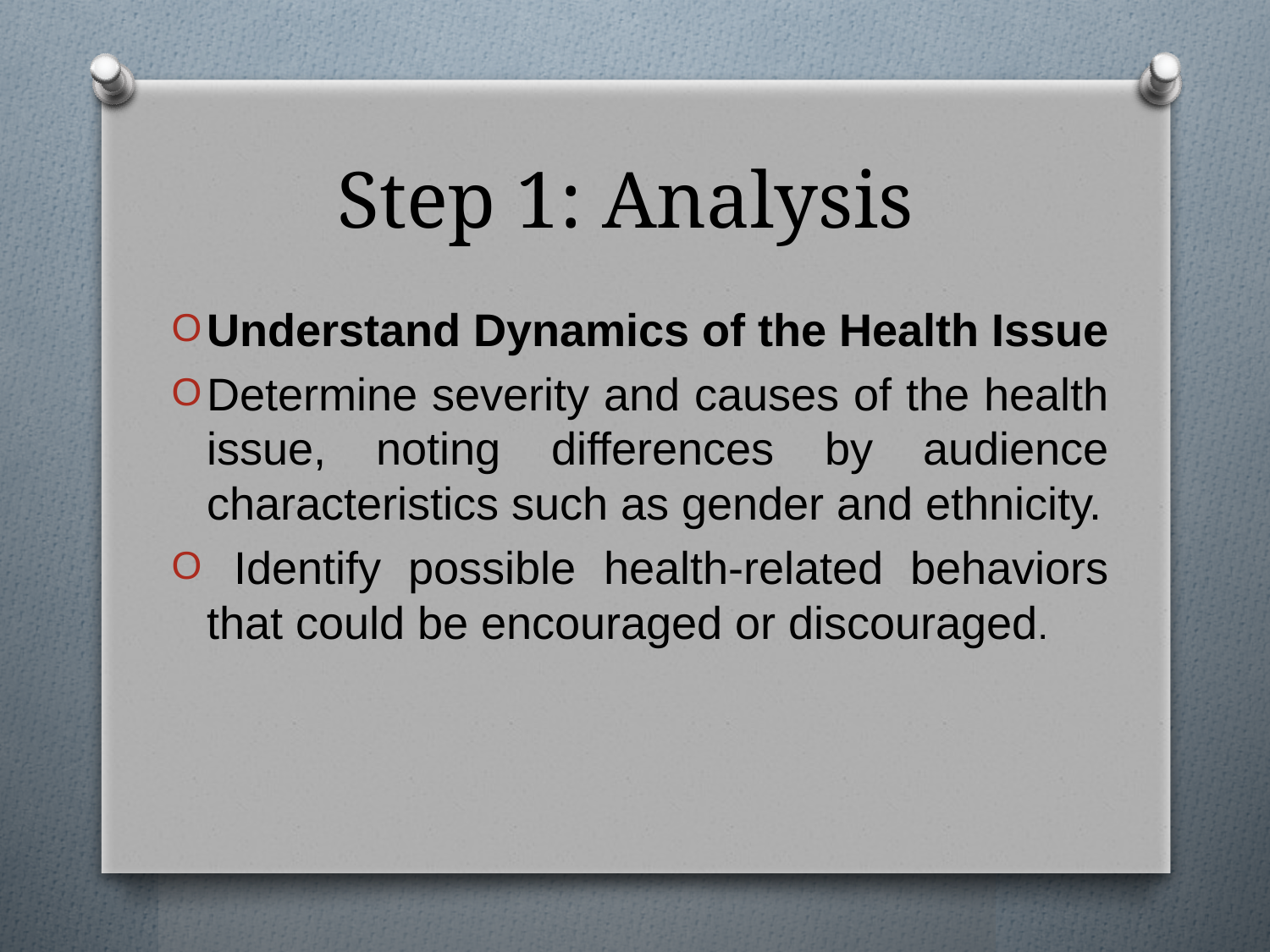

# Step 1: Analysis
Understand Dynamics of the Health Issue
Determine severity and causes of the health issue, noting differences by audience characteristics such as gender and ethnicity.
 Identify possible health-related behaviors that could be encouraged or discouraged.